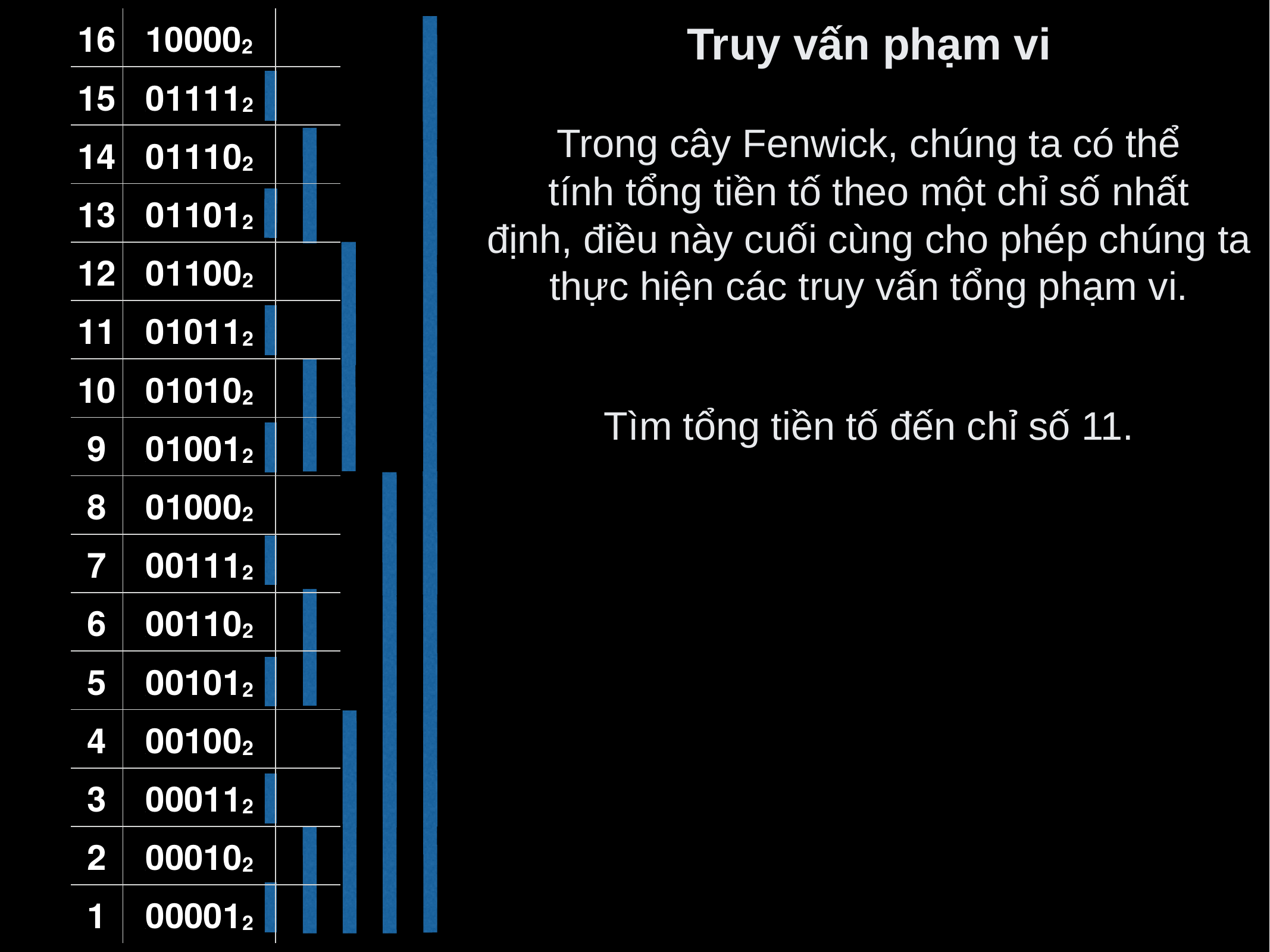

| 16 | 100002 |  |
| --- | --- | --- |
| 15 | \_011112 |  |
| 14 | \_011102 |  |
| 13 | \_011012 |  |
| 12 | \_011002 |  |
| 11 | \_010112 |  |
| 10 | \_010102 |  |
| 9 | \_010012 |  |
| 8 | \_010002 |  |
| 7 | \_001112 |  |
| 6 | \_001102 |  |
| 5 | \_001012 |  |
| 4 | \_001002 |  |
| 3 | \_000112 |  |
| 2 | \_000102 |  |
| 1 | \_000012 |  |
Truy vấn phạm vi

Trong cây Fenwick, chúng ta có thể tính tổng tiền tố theo một chỉ số nhất định, điều này cuối cùng cho phép chúng ta thực hiện các truy vấn tổng phạm vi.

Tìm tổng tiền tố đến chỉ số 11.​